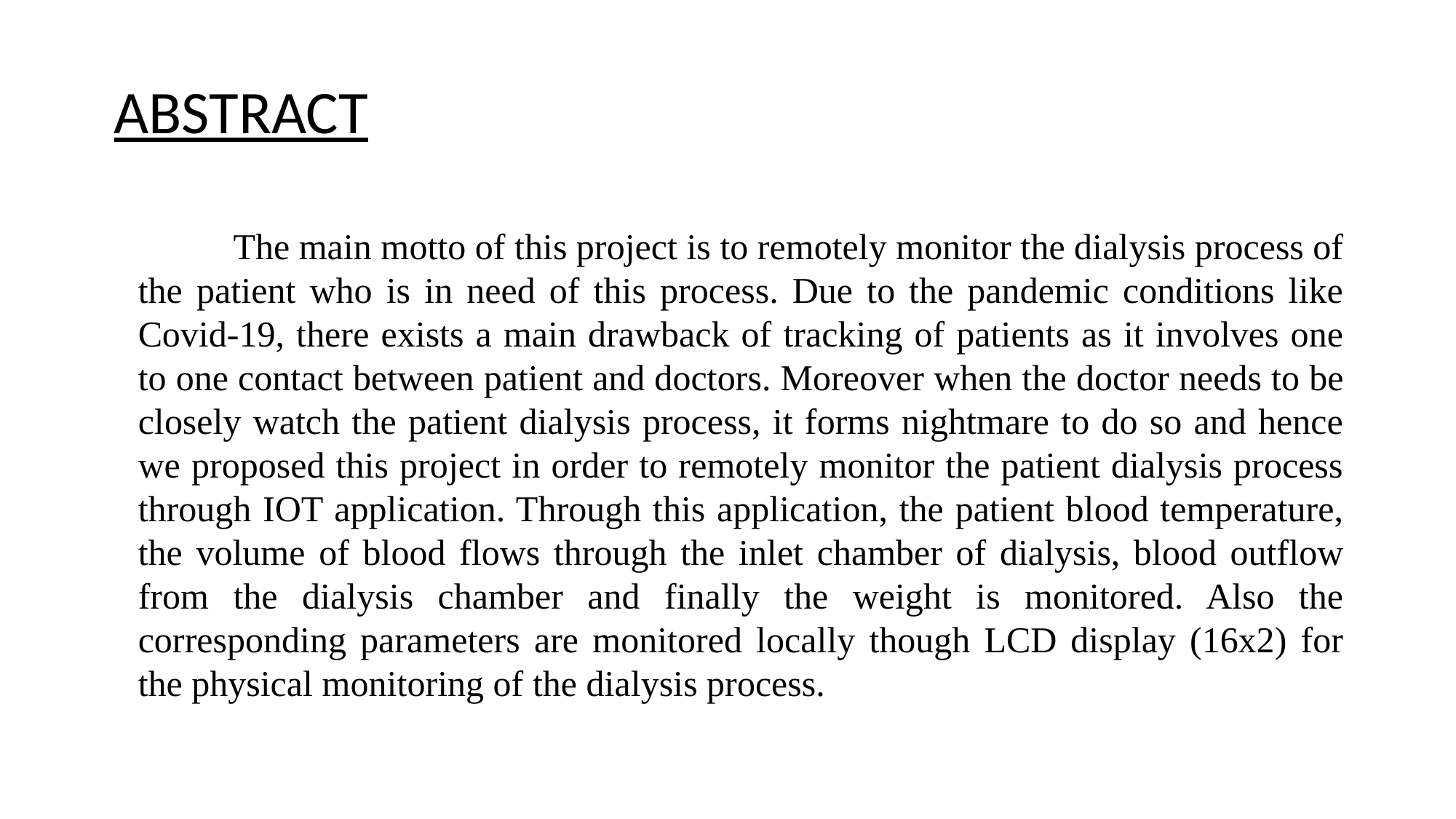

# ABSTRACT
            The main motto of this project is to remotely monitor the dialysis process of the patient who is in need of this process. Due to the pandemic conditions like Covid-19, there exists a main drawback of tracking of patients as it involves one to one contact between patient and doctors. Moreover when the doctor needs to be closely watch the patient dialysis process, it forms nightmare to do so and hence we proposed this project in order to remotely monitor the patient dialysis process through IOT application. Through this application, the patient blood temperature, the volume of blood flows through the inlet chamber of dialysis, blood outflow from the dialysis chamber and finally the weight is monitored. Also the corresponding parameters are monitored locally though LCD display (16x2) for the physical monitoring of the dialysis process.